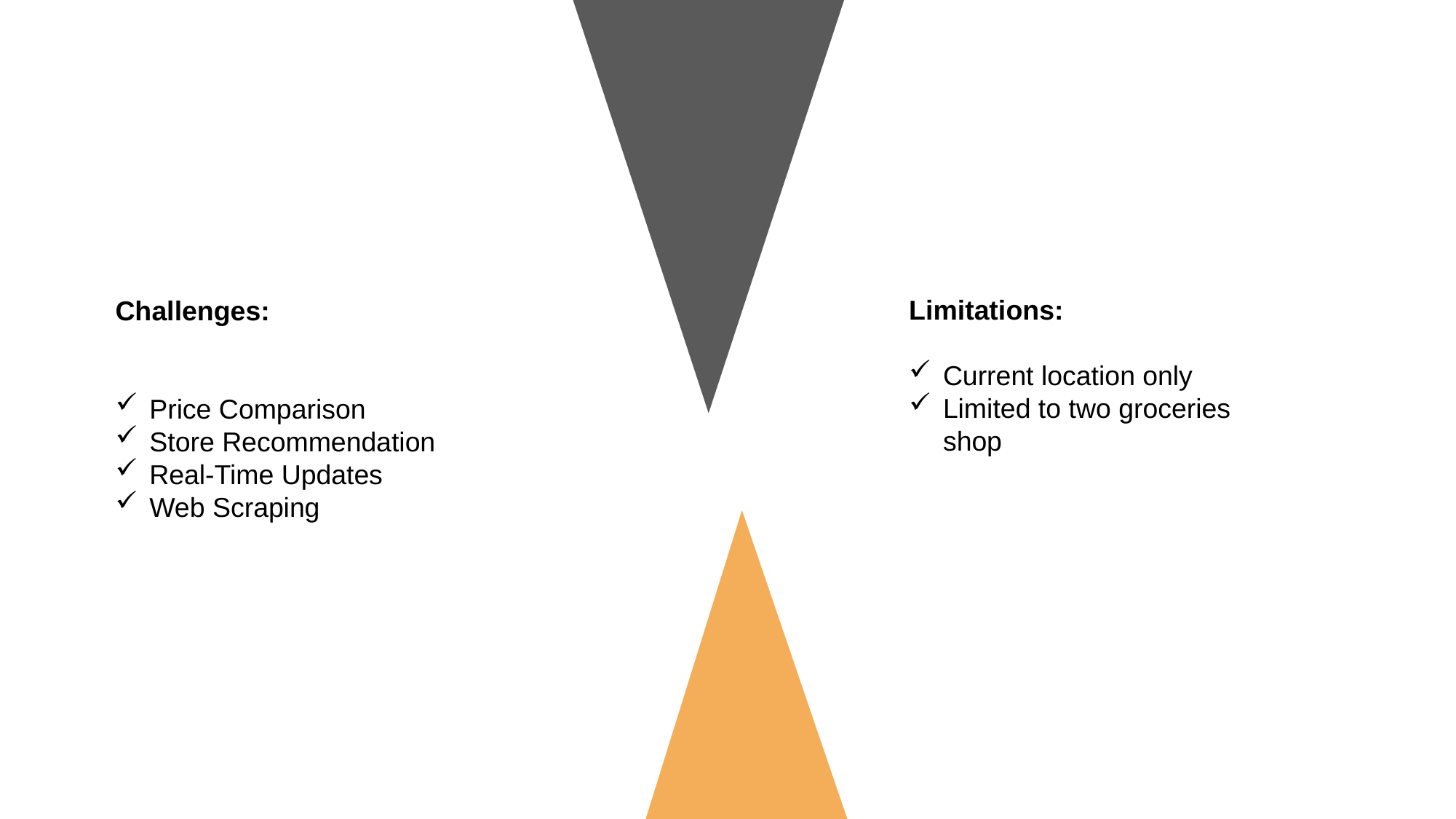

Limitations:

Current location only
Limited to two groceries shop

Challenges:

Price Comparison
Store Recommendation
Real-Time Updates
Web Scraping